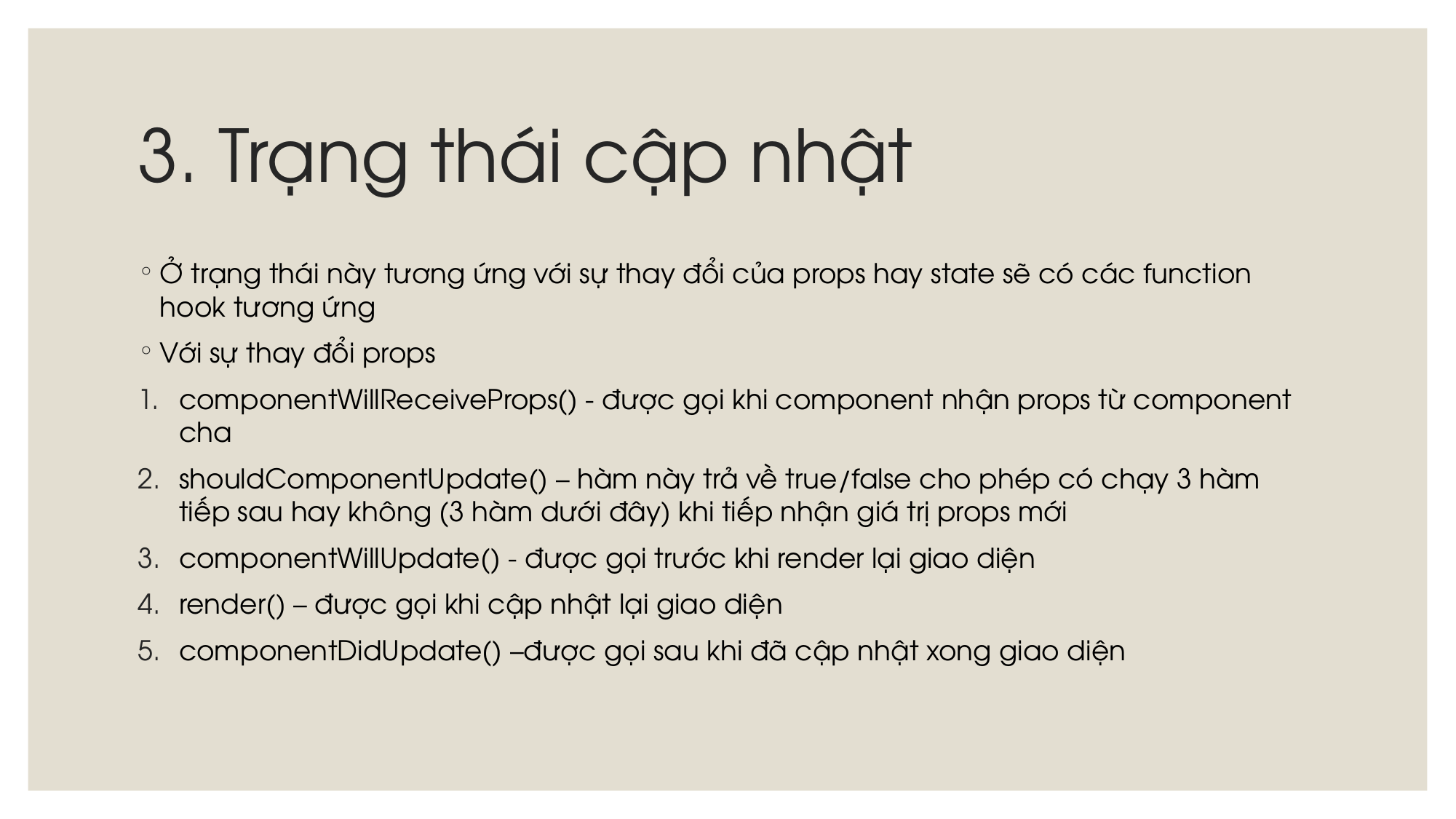

# 3. Trạng thái cập nhật
Ở trạng thái này tương ứng với sự thay đổi của props hay state sẽ có các function hook tương ứng
Với sự thay đổi props
componentWillReceiveProps() - được gọi khi component nhận props từ component cha
shouldComponentUpdate() – hàm này trả về true/false cho phép có chạy 3 hàm tiếp sau hay không (3 hàm dưới đây) khi tiếp nhận giá trị props mới
componentWillUpdate() - được gọi trước khi render lại giao diện
render() – được gọi khi cập nhật lại giao diện
componentDidUpdate() –được gọi sau khi đã cập nhật xong giao diện